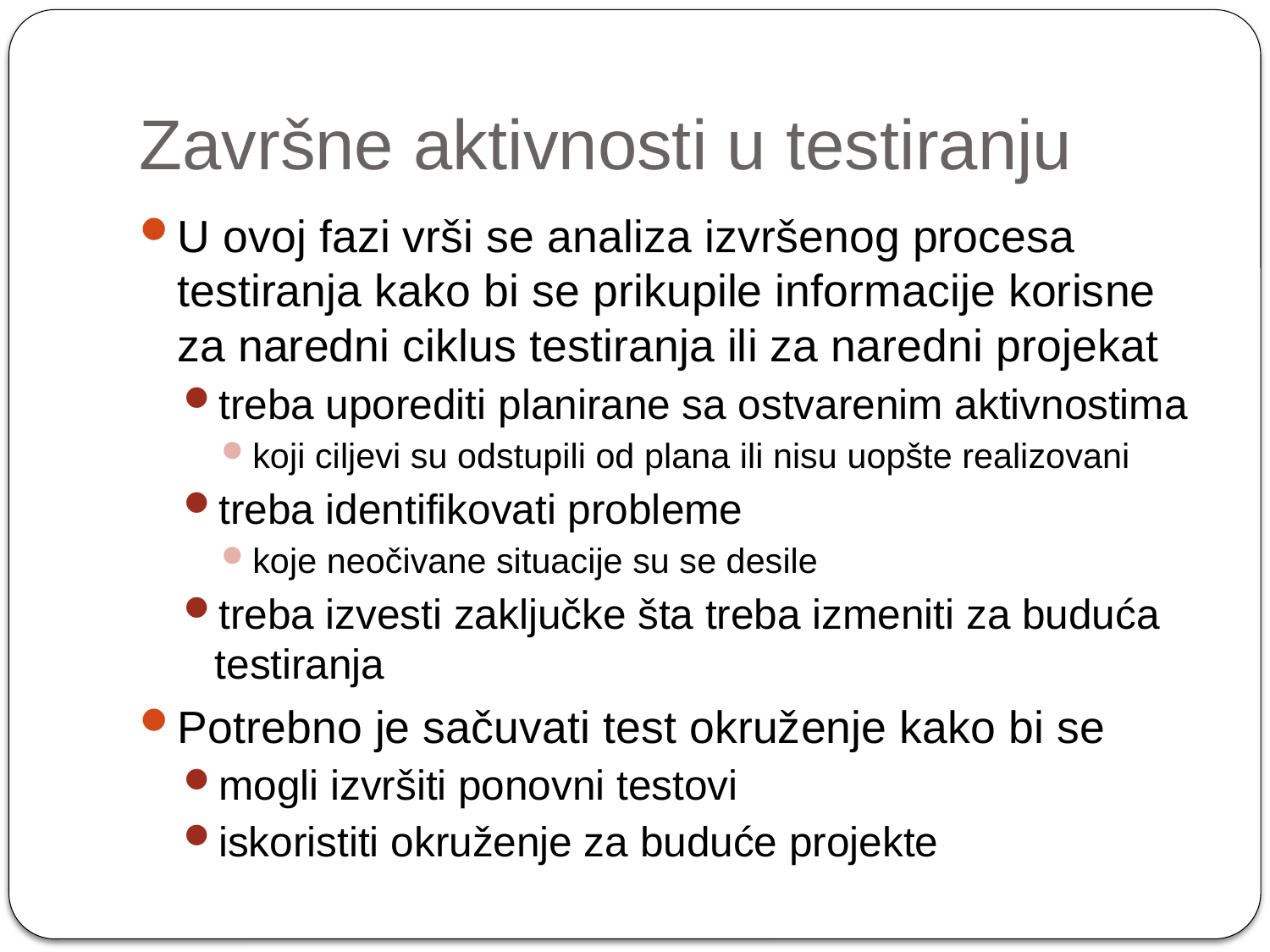

# Završne aktivnosti u testiranju
U ovoj fazi vrši se analiza izvršenog procesa testiranja kako bi se prikupile informacije korisne za naredni ciklus testiranja ili za naredni projekat
treba uporediti planirane sa ostvarenim aktivnostima
koji ciljevi su odstupili od plana ili nisu uopšte realizovani
treba identifikovati probleme
koje neočivane situacije su se desile
treba izvesti zaključke šta treba izmeniti za buduća testiranja
Potrebno je sačuvati test okruženje kako bi se
mogli izvršiti ponovni testovi
iskoristiti okruženje za buduće projekte